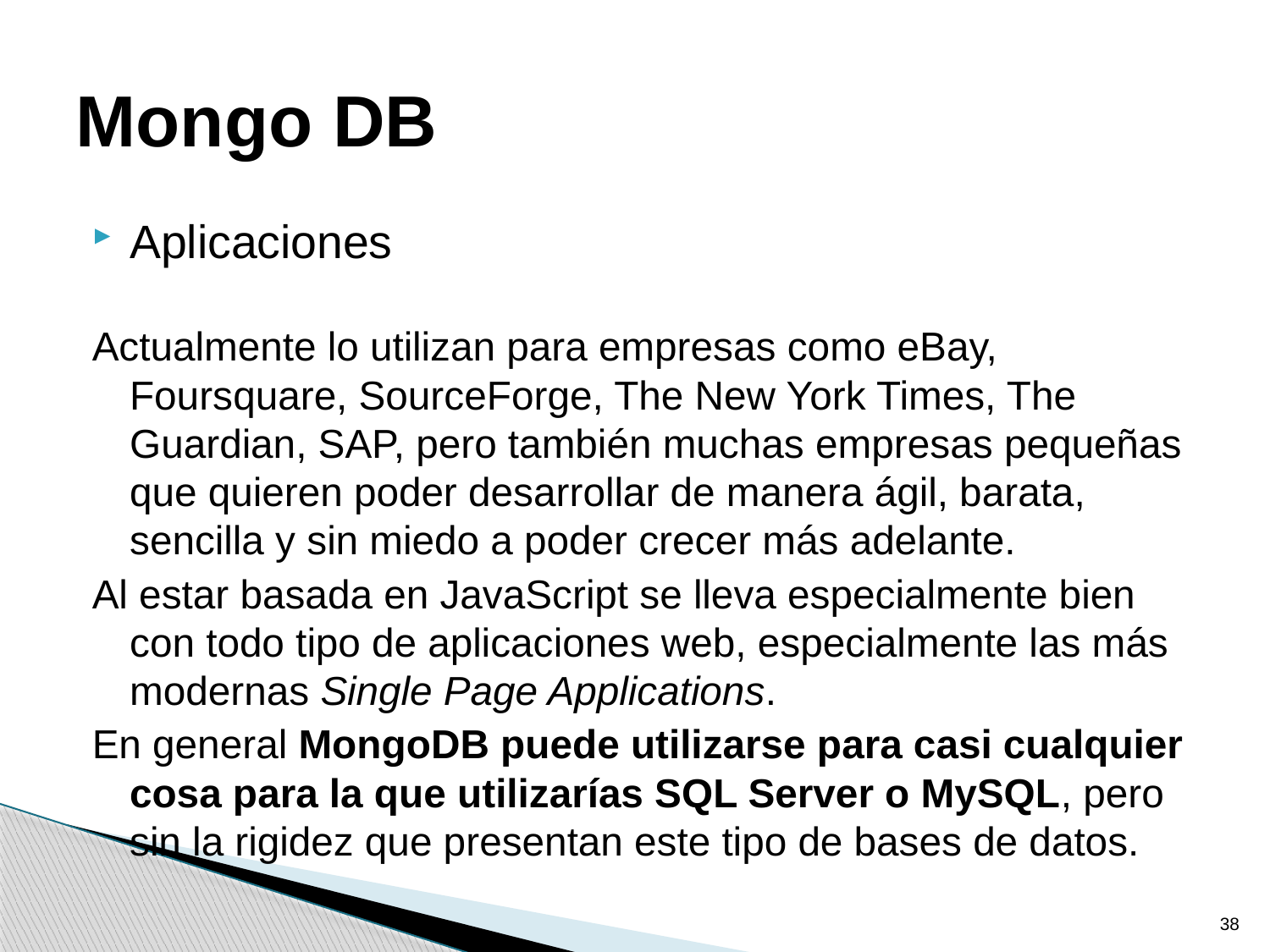

# Mongo DB
Aplicaciones

Actualmente lo utilizan para empresas como eBay, Foursquare, SourceForge, The New York Times, The Guardian, SAP, pero también muchas empresas pequeñas que quieren poder desarrollar de manera ágil, barata, sencilla y sin miedo a poder crecer más adelante.
Al estar basada en JavaScript se lleva especialmente bien con todo tipo de aplicaciones web, especialmente las más modernas Single Page Applications.
En general MongoDB puede utilizarse para casi cualquier cosa para la que utilizarías SQL Server o MySQL, pero sin la rigidez que presentan este tipo de bases de datos.
38